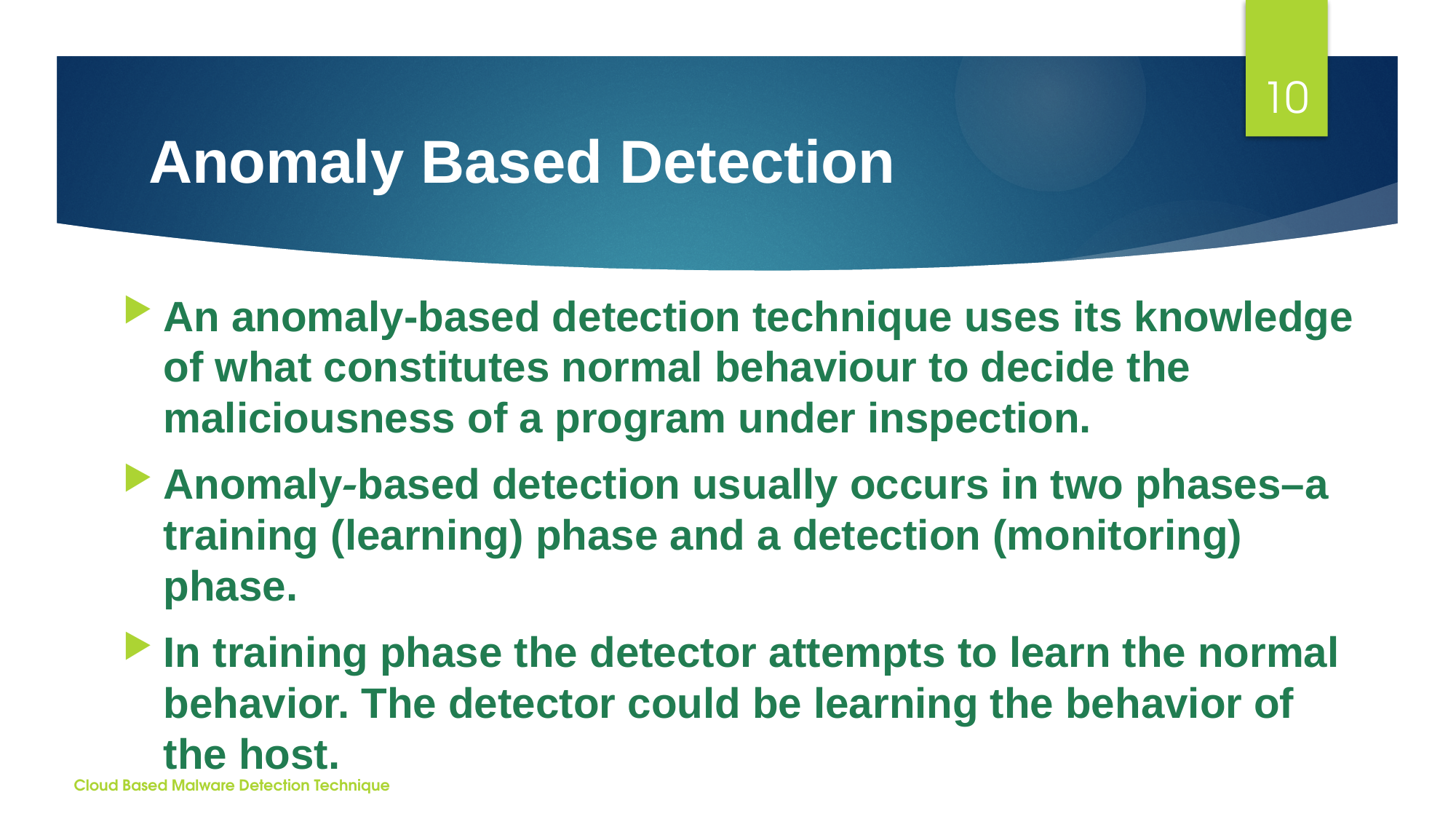

10
# Anomaly Based Detection
An anomaly-based detection technique uses its knowledge of what constitutes normal behaviour to decide the maliciousness of a program under inspection.
Anomaly-based detection usually occurs in two phases–a training (learning) phase and a detection (monitoring) phase.
In training phase the detector attempts to learn the normal behavior. The detector could be learning the behavior of the host.

Cloud Based Malware Detection Technique